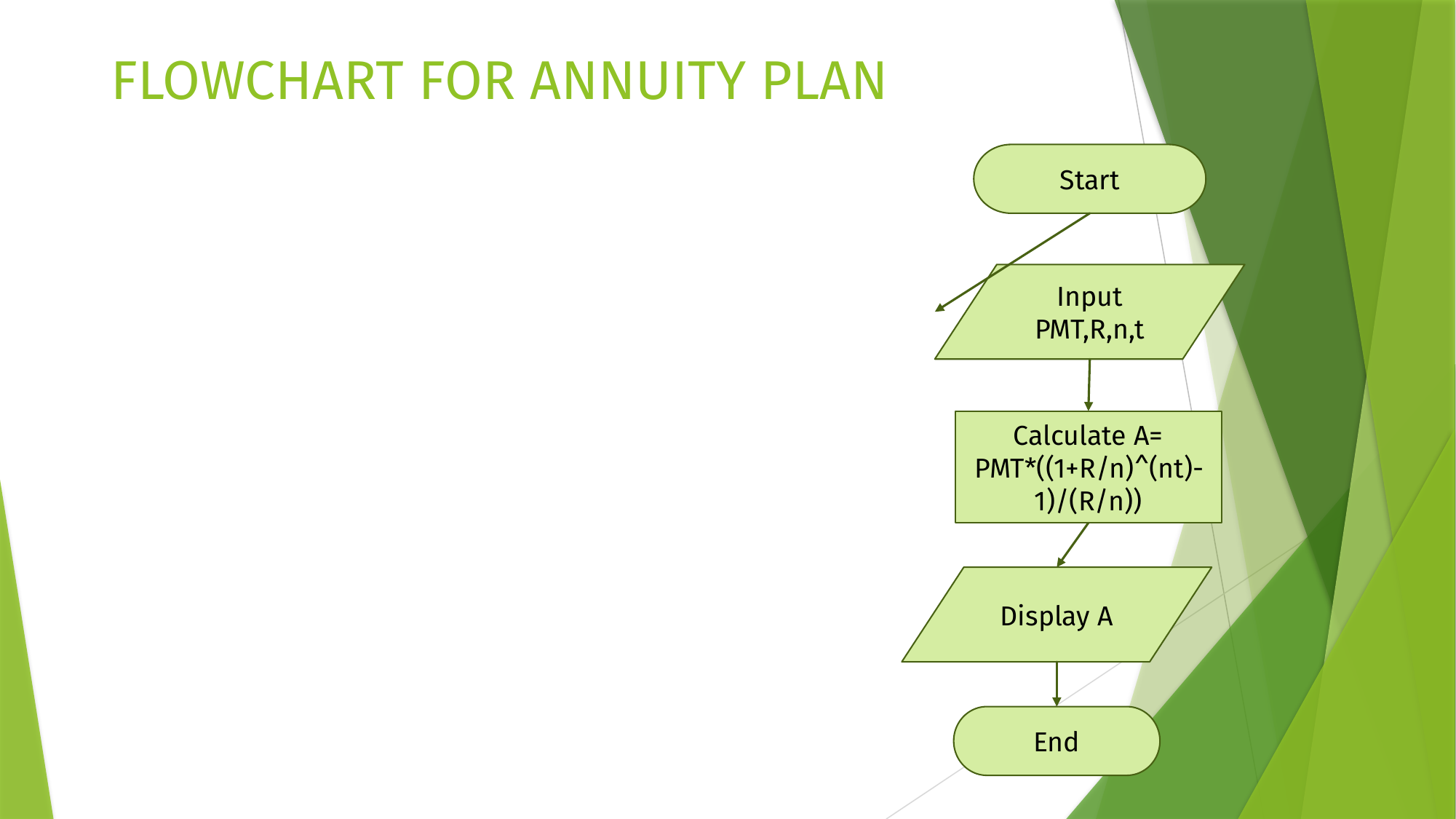

# FLOWCHART FOR ANNUITY PLAN
Start
Input PMT,R,n,t
Calculate A=
PMT*((1+R/n)^(nt)-1)/(R/n))
Display A
End